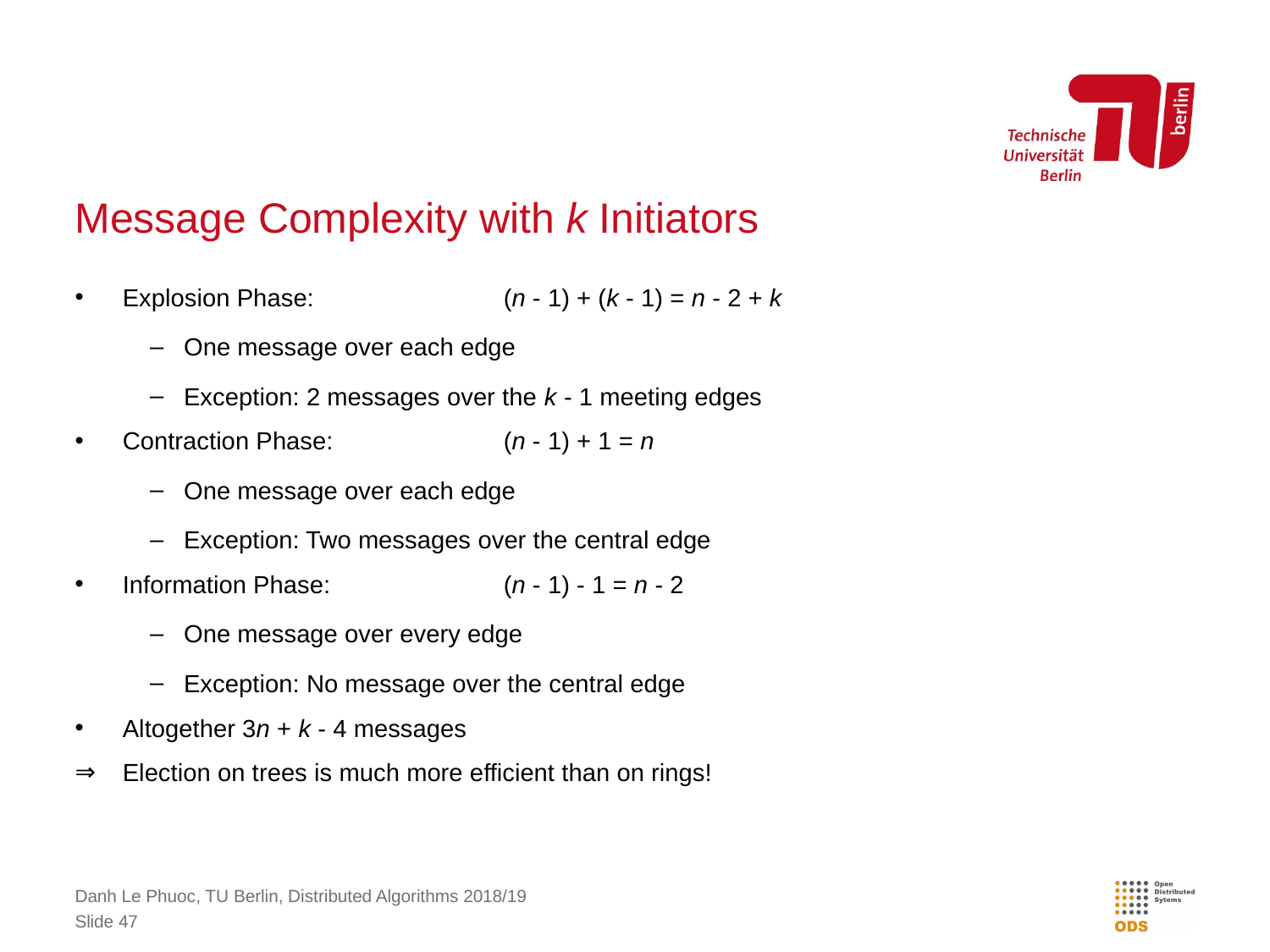

# Message Complexity with k Initiators
Explosion Phase: 		(n - 1) + (k - 1) = n - 2 + k
One message over each edge
Exception: 2 messages over the k - 1 meeting edges
Contraction Phase: 		(n - 1) + 1 = n
One message over each edge
Exception: Two messages over the central edge
Information Phase: 		(n - 1) - 1 = n - 2
One message over every edge
Exception: No message over the central edge
Altogether 3n + k - 4 messages
Election on trees is much more efficient than on rings!

Danh Le Phuoc, TU Berlin, Distributed Algorithms 2018/19
Slide 47